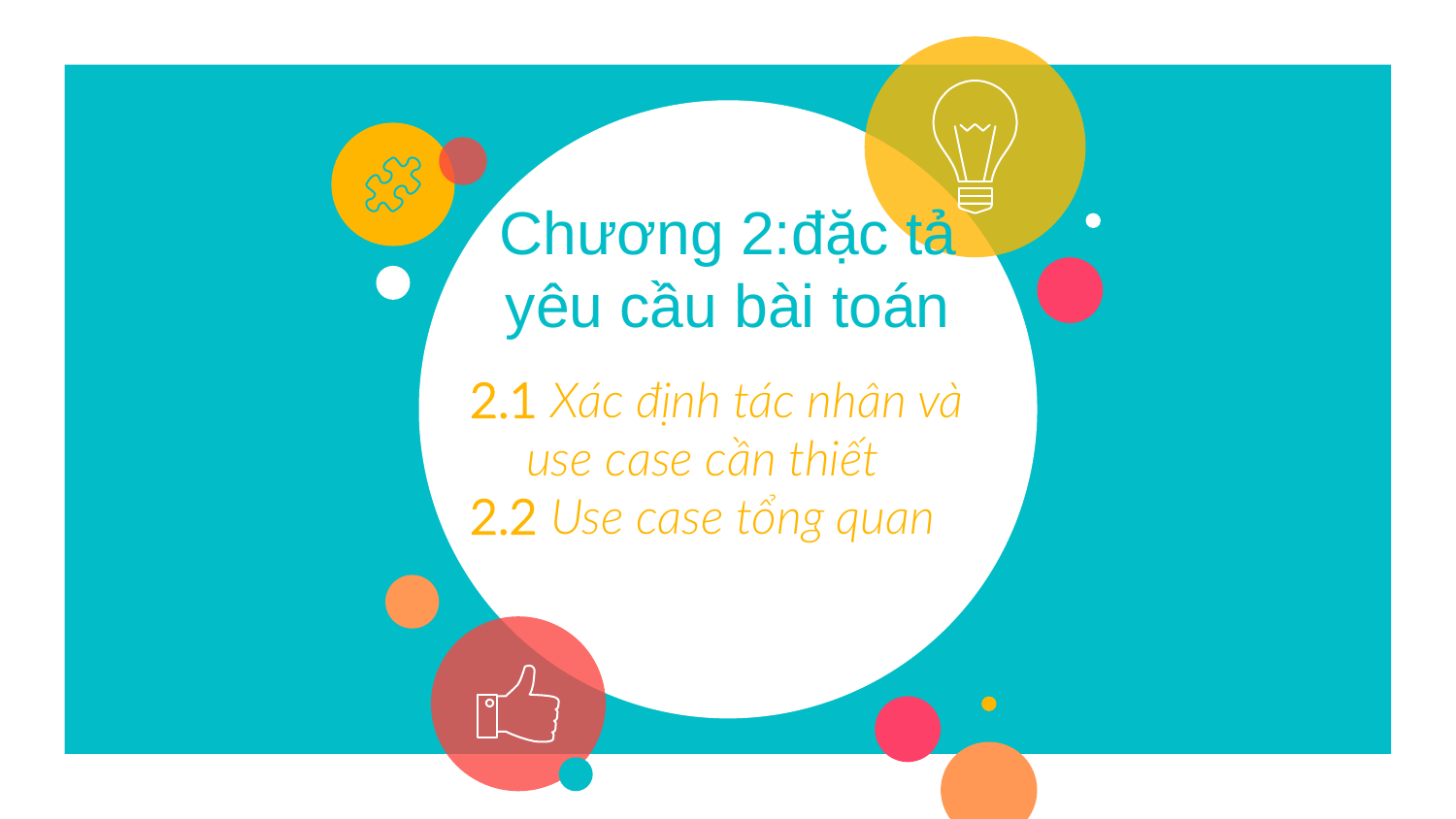

# Chương 2:đặc tả yêu cầu bài toán
2.1 Xác định tác nhân và use case cần thiết
2.2 Use case tổng quan